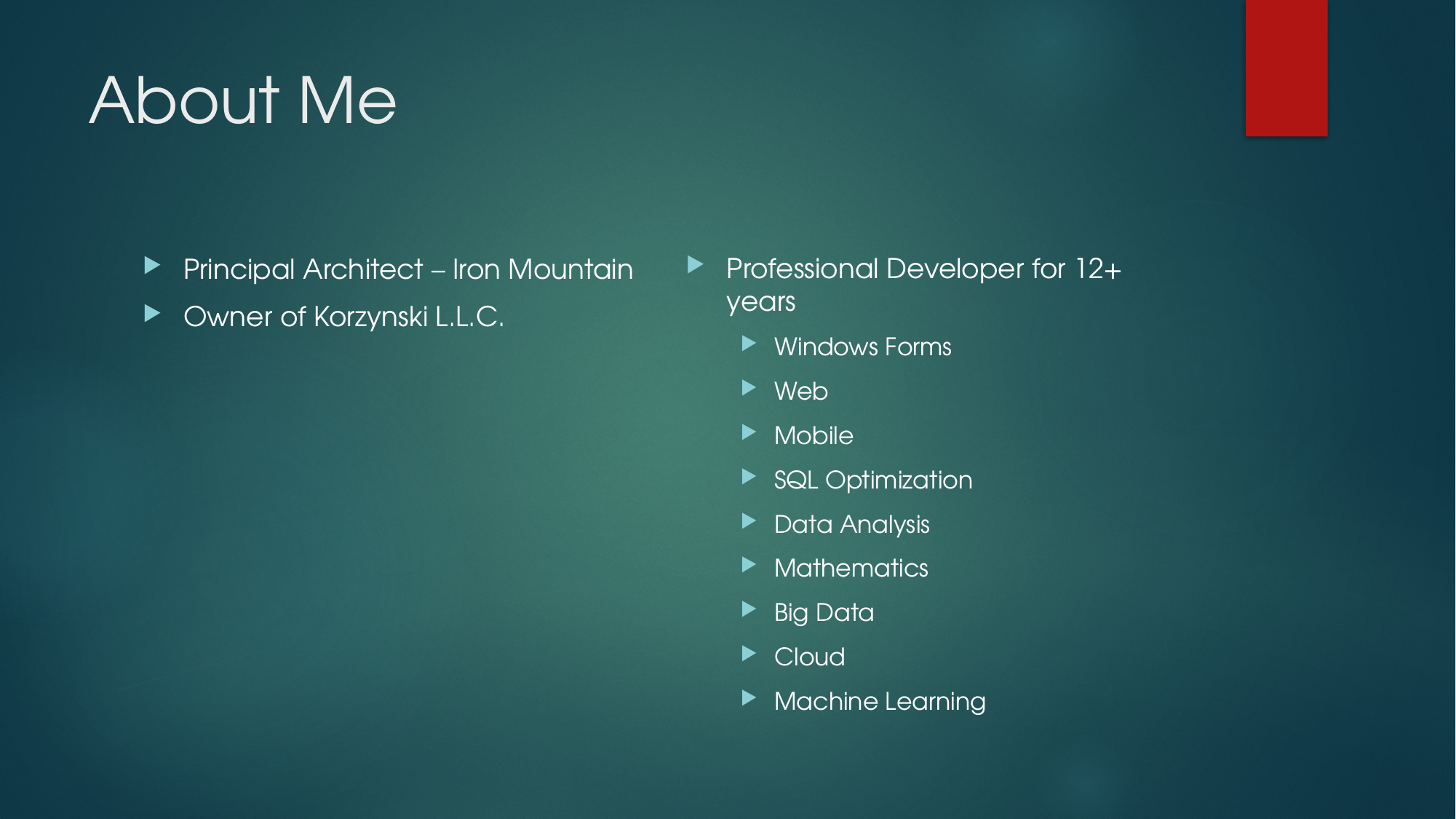

# About Me
Professional Developer for 12+ years
Windows Forms
Web
Mobile
SQL Optimization
Data Analysis
Mathematics
Big Data
Cloud
Machine Learning

Principal Architect – Iron Mountain
Owner of Korzynski L.L.C.